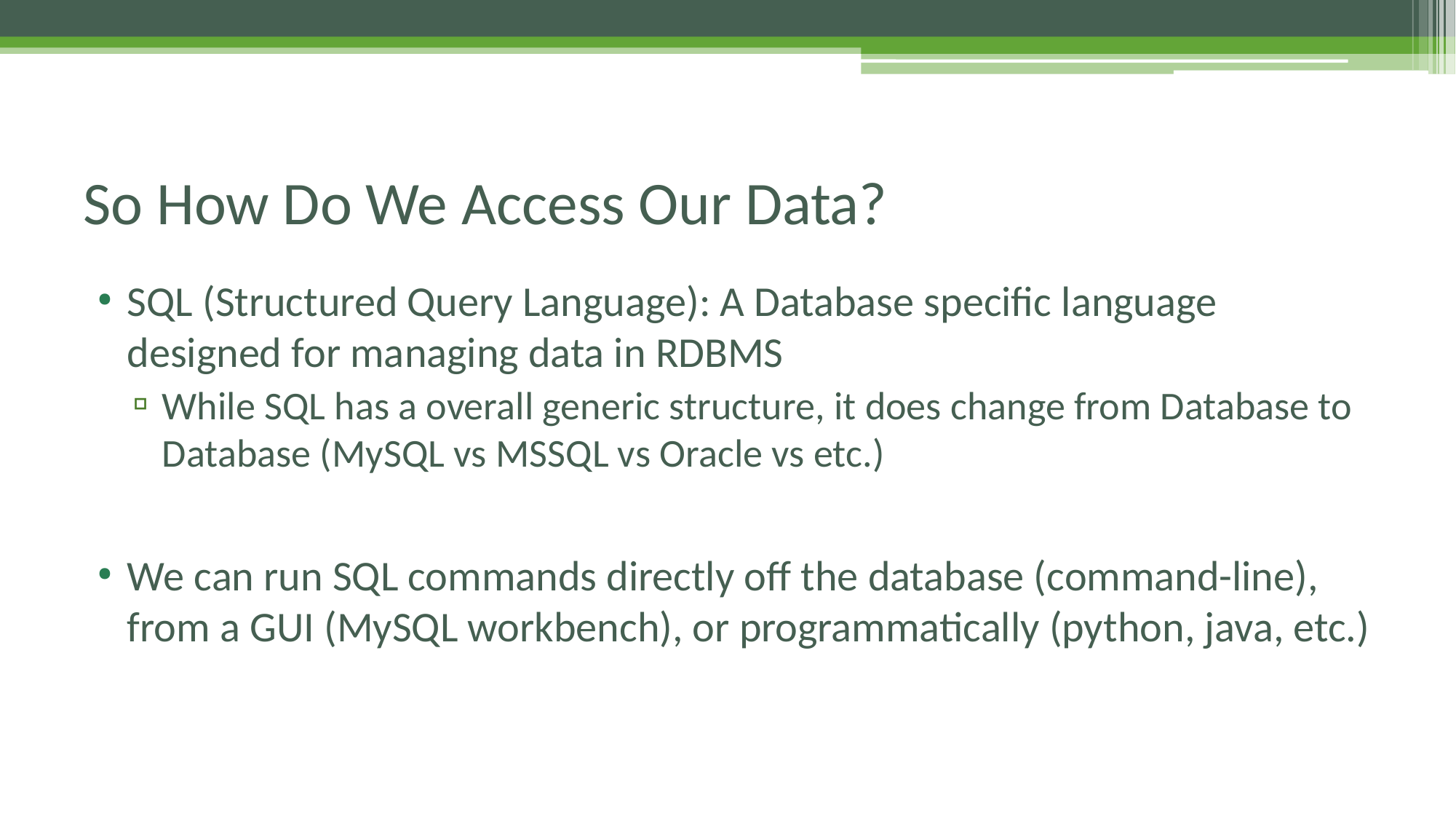

# So How Do We Access Our Data?
SQL (Structured Query Language): A Database specific language designed for managing data in RDBMS
While SQL has a overall generic structure, it does change from Database to Database (MySQL vs MSSQL vs Oracle vs etc.)

We can run SQL commands directly off the database (command-line), from a GUI (MySQL workbench), or programmatically (python, java, etc.)